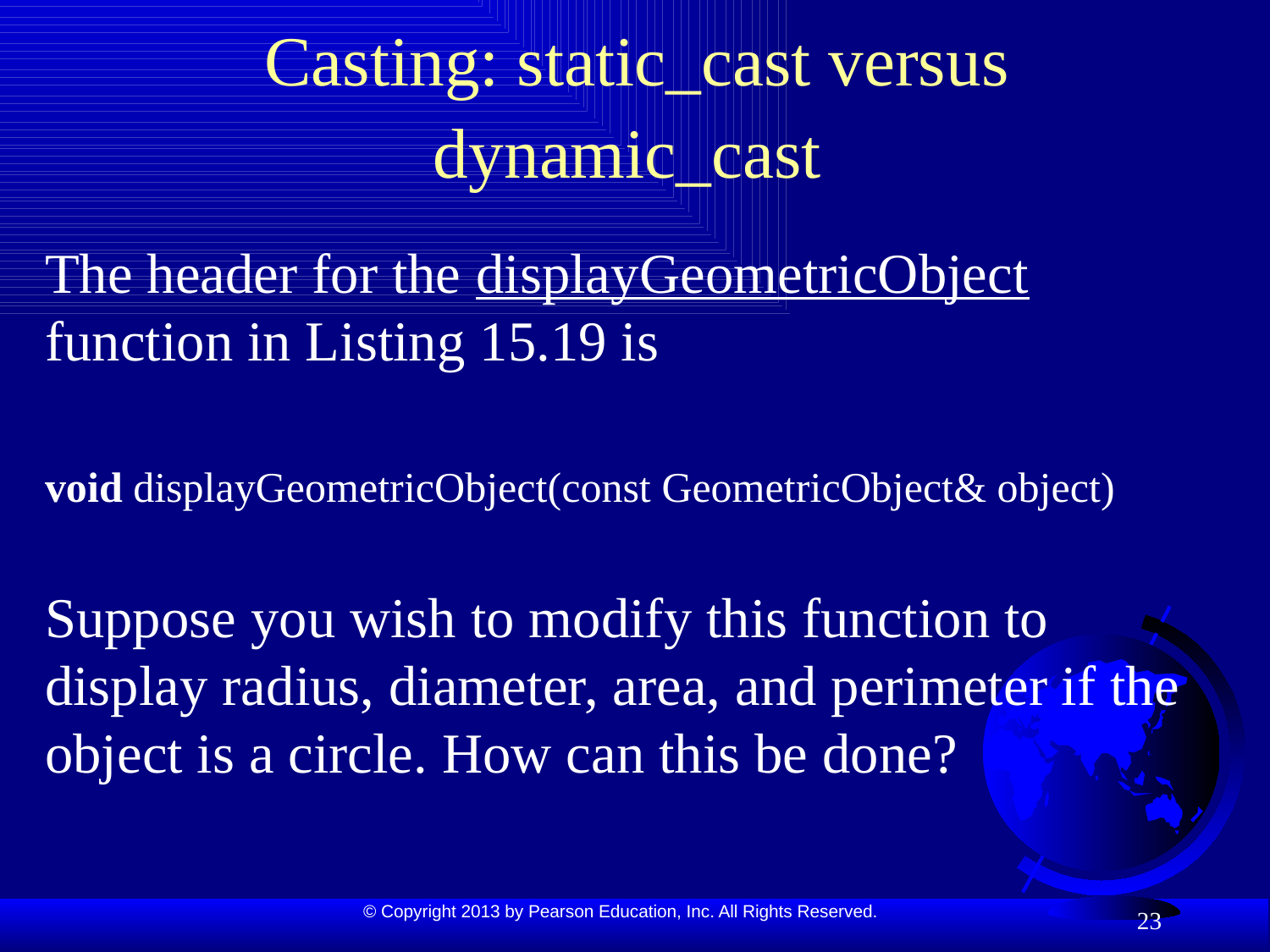

# Casting: static_cast versus dynamic_cast
The header for the displayGeometricObject function in Listing 15.19 is

void displayGeometricObject(const GeometricObject& object)

Suppose you wish to modify this function to display radius, diameter, area, and perimeter if the object is a circle. How can this be done?

23